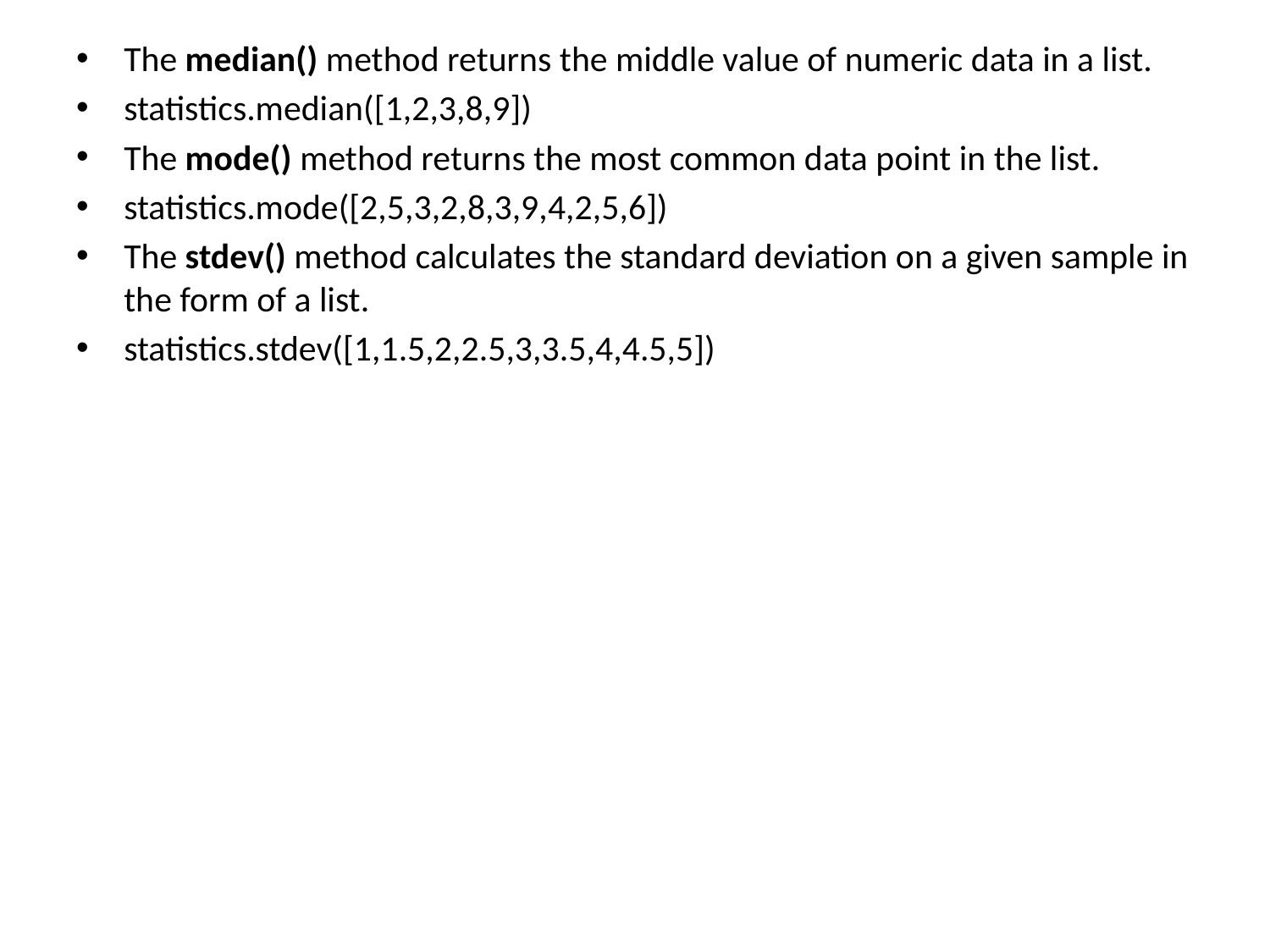

The median() method returns the middle value of numeric data in a list.
statistics.median([1,2,3,8,9])
The mode() method returns the most common data point in the list.
statistics.mode([2,5,3,2,8,3,9,4,2,5,6])
The stdev() method calculates the standard deviation on a given sample in the form of a list.
statistics.stdev([1,1.5,2,2.5,3,3.5,4,4.5,5])